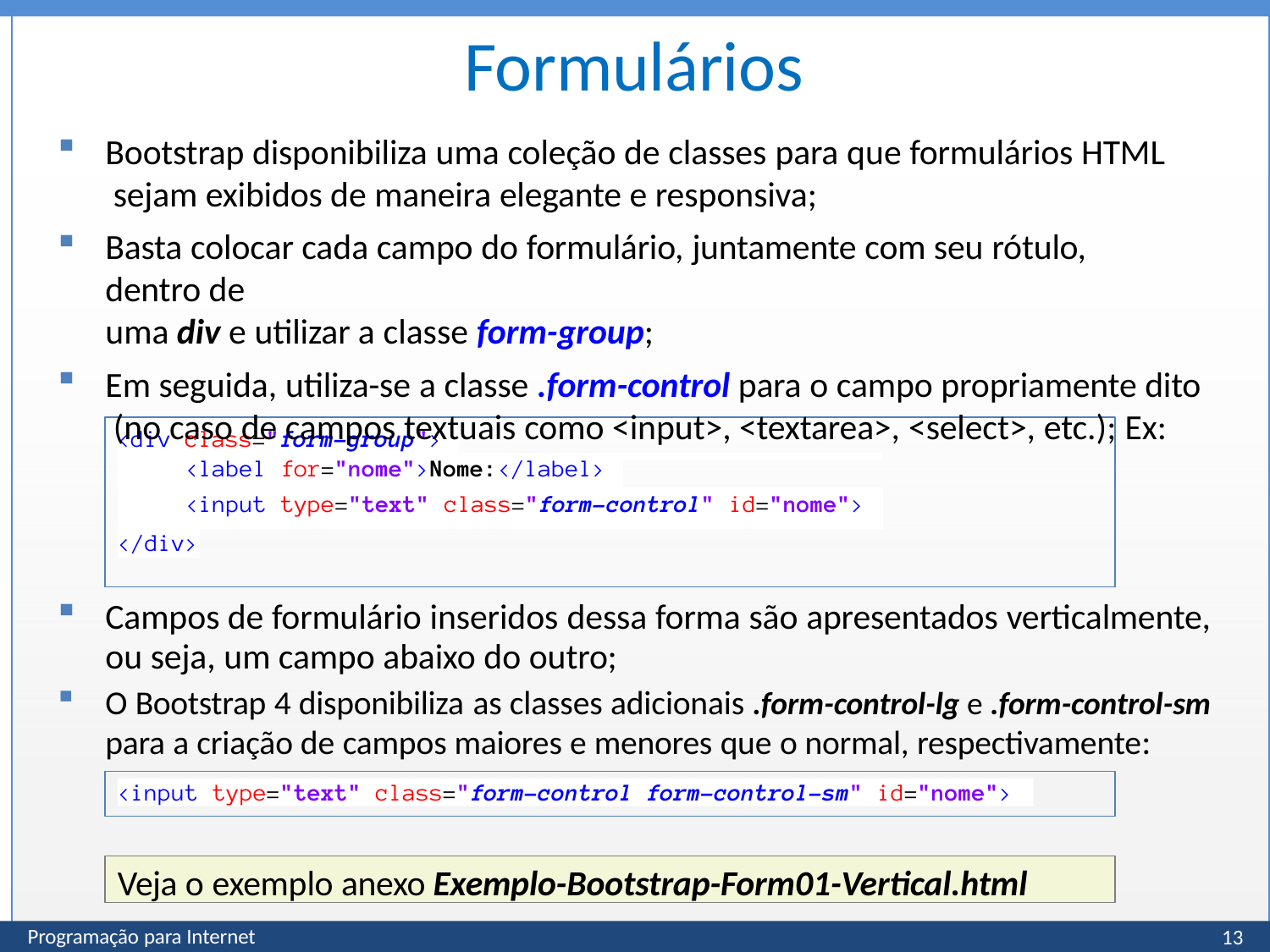

# Formulários
Bootstrap disponibiliza uma coleção de classes para que formulários HTML  sejam exibidos de maneira elegante e responsiva;
Basta colocar cada campo do formulário, juntamente com seu rótulo, dentro de
uma div e utilizar a classe form-group;
Em seguida, utiliza-se a classe .form-control para o campo propriamente dito  (no caso de campos textuais como <input>, <textarea>, <select>, etc.); Ex:

| <div class="form-group"> |  |  |  |
| --- | --- | --- | --- |
| <label for="nome">Nome:</label> |  |  |  |
| <input type="text" class="form-control" id="nome"> |  |  |  |
| </div> |  |  |  |
Campos de formulário inseridos dessa forma são apresentados verticalmente,
ou seja, um campo abaixo do outro;
O Bootstrap 4 disponibiliza as classes adicionais .form-control-lg e .form-control-sm
para a criação de campos maiores e menores que o normal, respectivamente:

<input type="text" class="form-control form-control-sm" id="nome">
Veja o exemplo anexo Exemplo-Bootstrap-Form01-Vertical.html
13
Programação para Internet